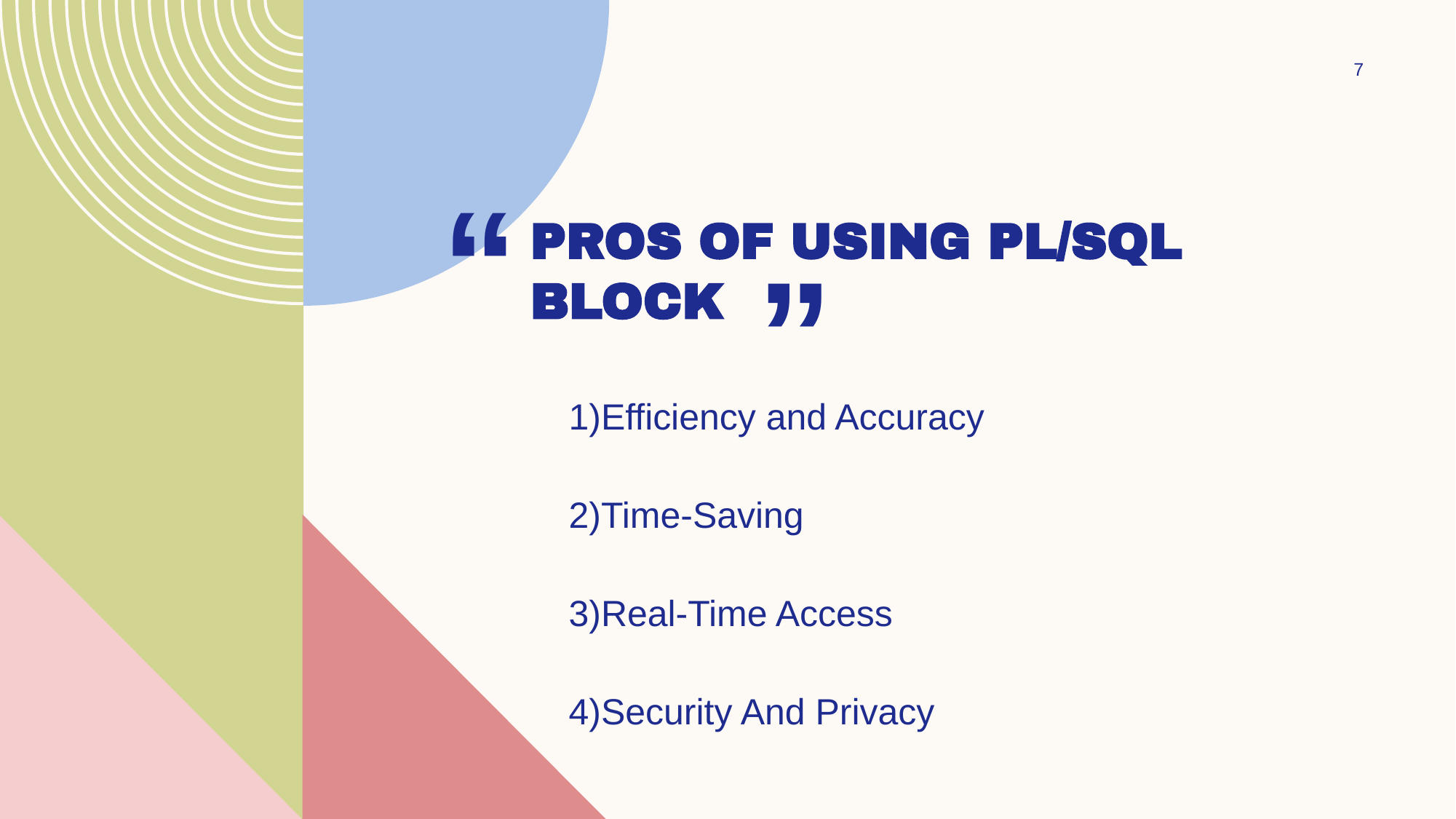

# Pros of using pl/sql block
7
“
”
1)Efficiency and Accuracy

2)Time-Saving

3)Real-Time Access

4)Security And Privacy